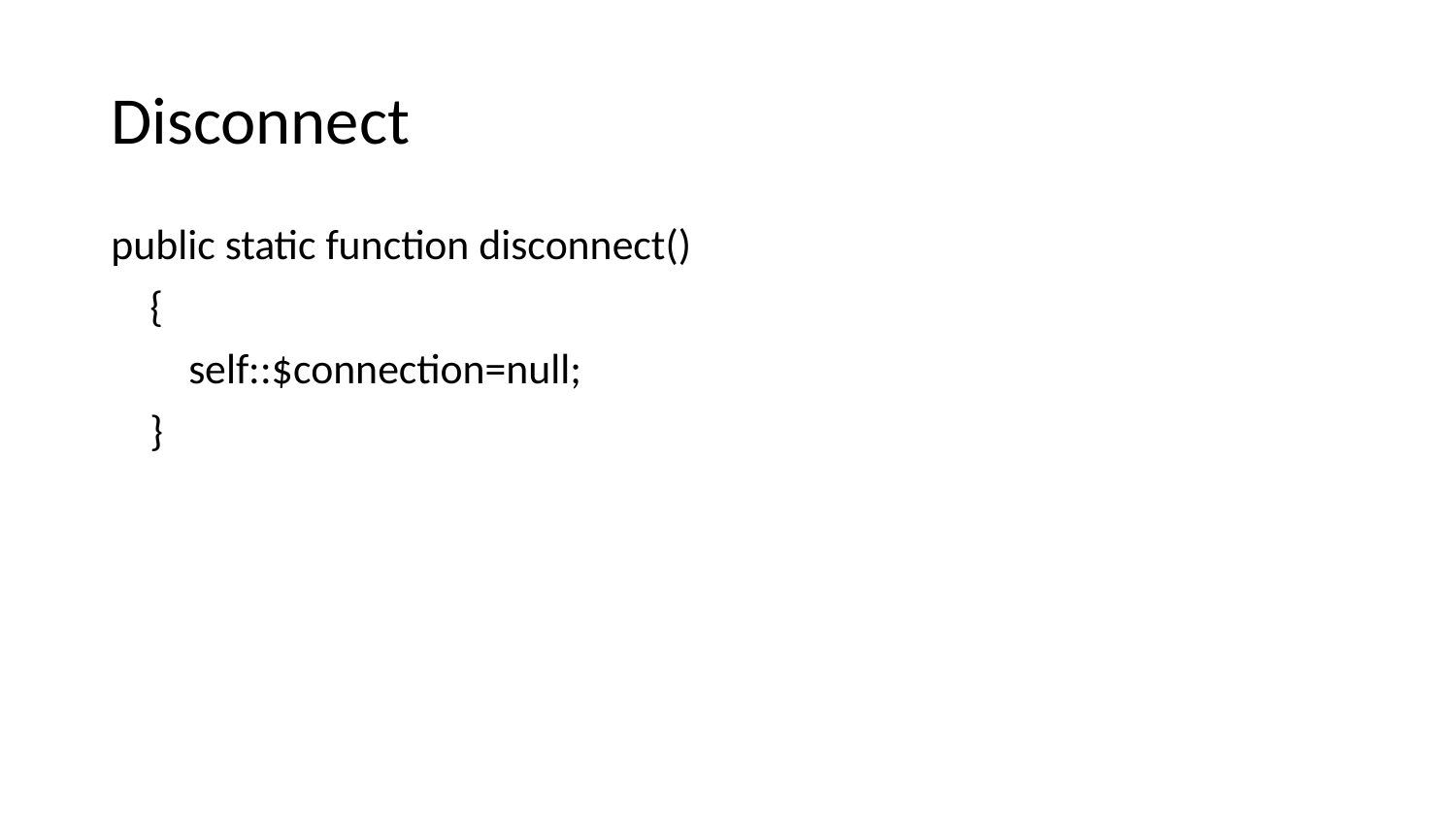

# Disconnect
public static function disconnect()
    {
        self::$connection=null;
    }